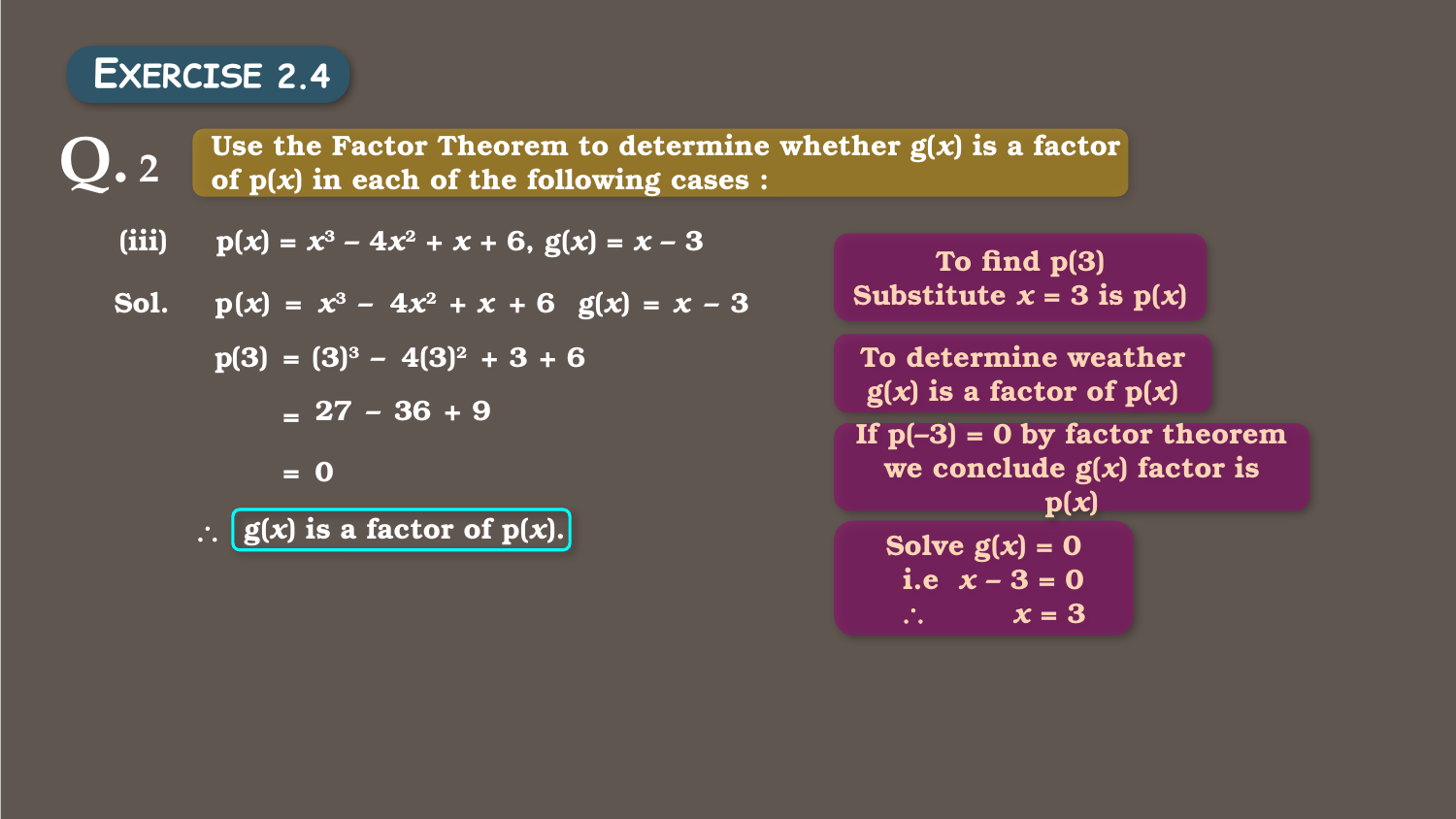

EXERCISE 2.4

Q. 2
Use the Factor Theorem to determine whether g(x) is a factor

of p(x) in each of the following cases :
(iii)     p(x) = x3 – 4x2 + x + 6, g(x) = x – 3
To find p(3)
Substitute x = 3 is p(x)
Sol.
p
(x)
=
x3
–
4x2
+
x
+
6
g(x)
=
x
–
3
p
=
–
4
+
3
+
6
(3)
(3)3
(3)2
To determine weather g(x) is a factor of p(x)
27
–
36
+
9
=
If p(–3) = 0 by factor theorem we conclude g(x) factor is p(x)
=
0
g(x) is a factor of p(x).
∴

Solve g(x) = 0
  i.e  x – 3 = 0
  ∴         x = 3